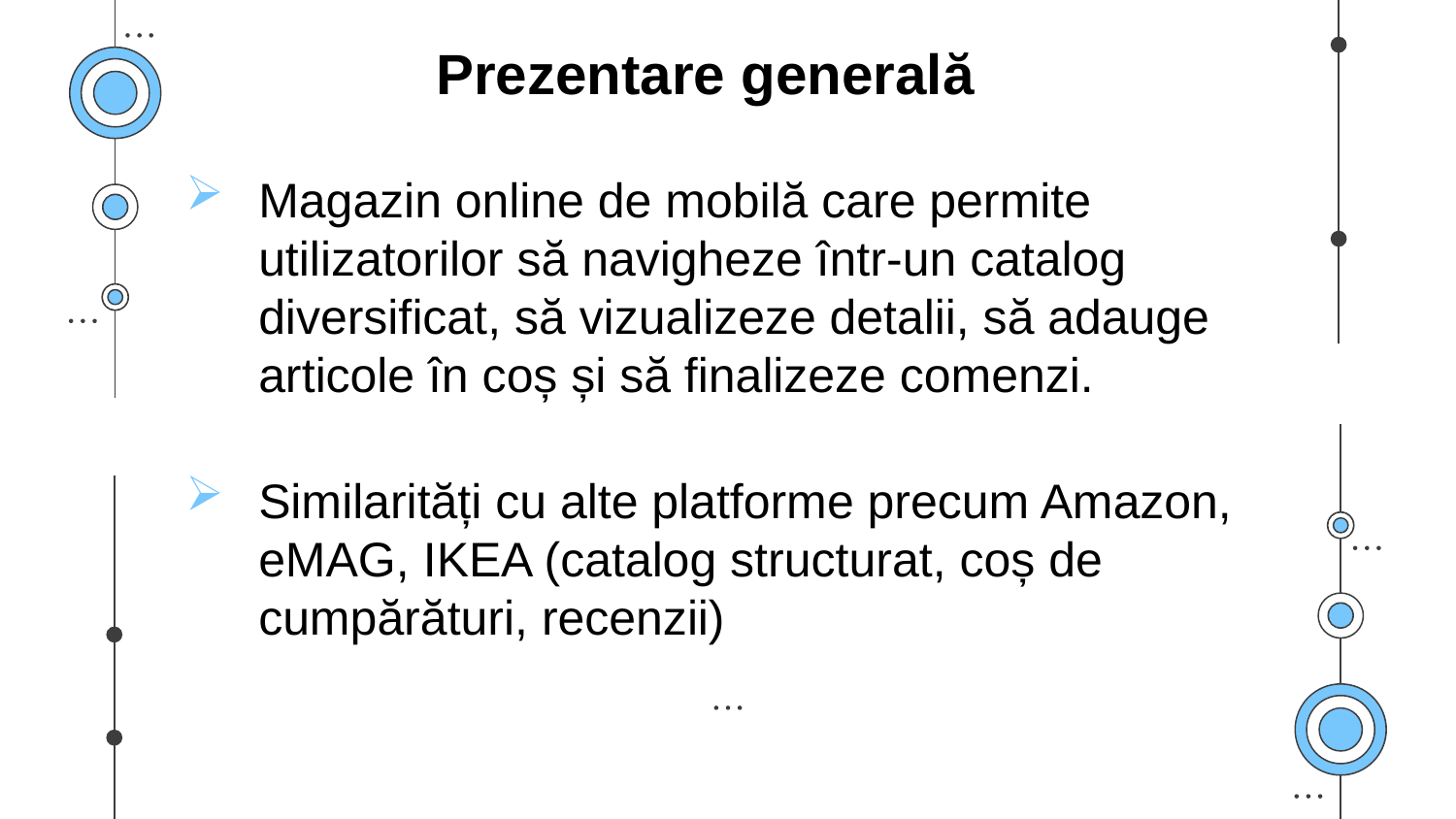

Prezentare generală
Magazin online de mobilă care permite utilizatorilor să navigheze într-un catalog diversificat, să vizualizeze detalii, să adauge articole în coș și să finalizeze comenzi.

Similarități cu alte platforme precum Amazon, eMAG, IKEA (catalog structurat, coș de cumpărături, recenzii)